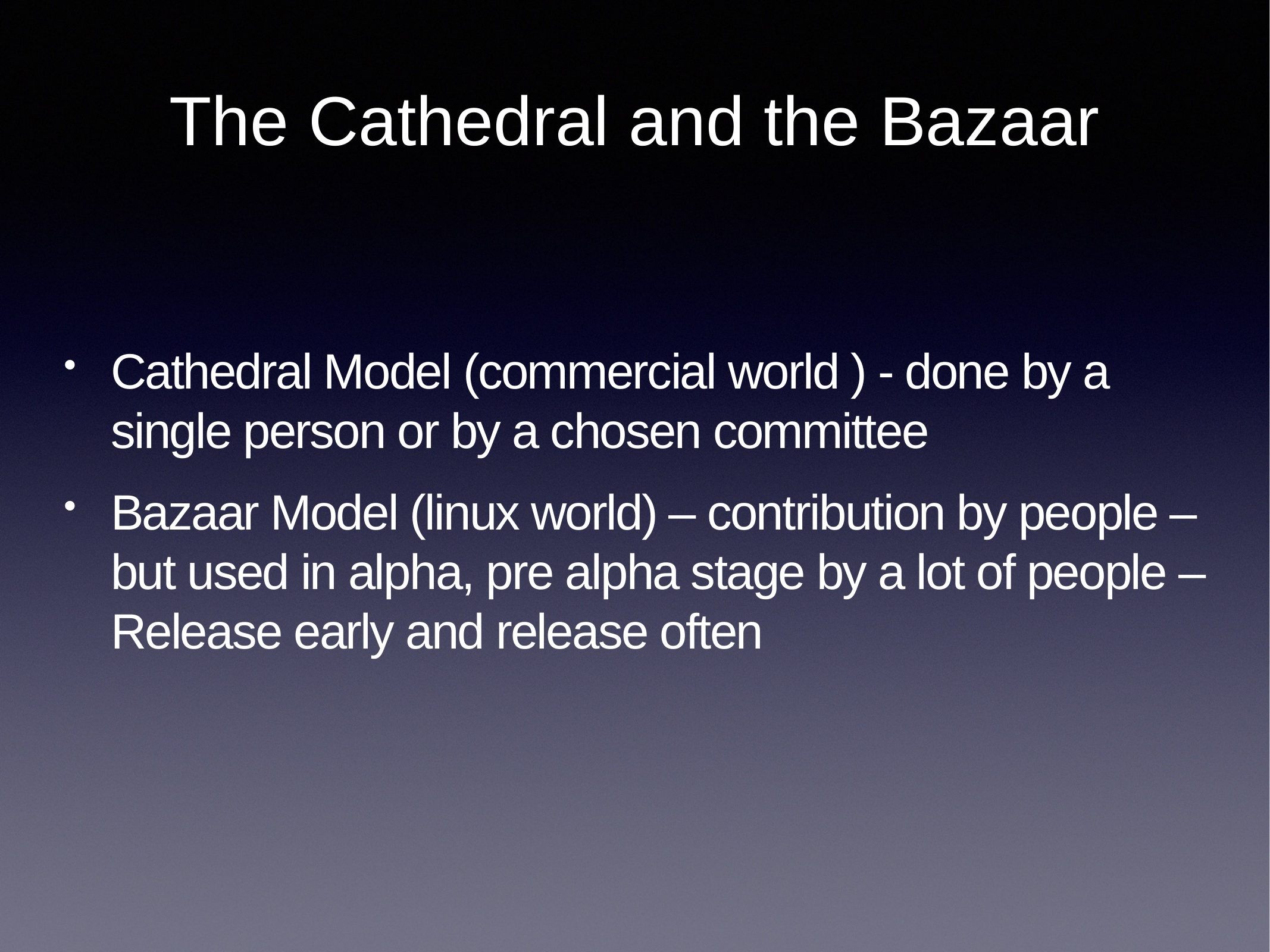

The Cathedral and the Bazaar
Cathedral Model (commercial world ) - done by a single person or by a chosen committee
Bazaar Model (linux world) – contribution by people – but used in alpha, pre alpha stage by a lot of people – Release early and release often